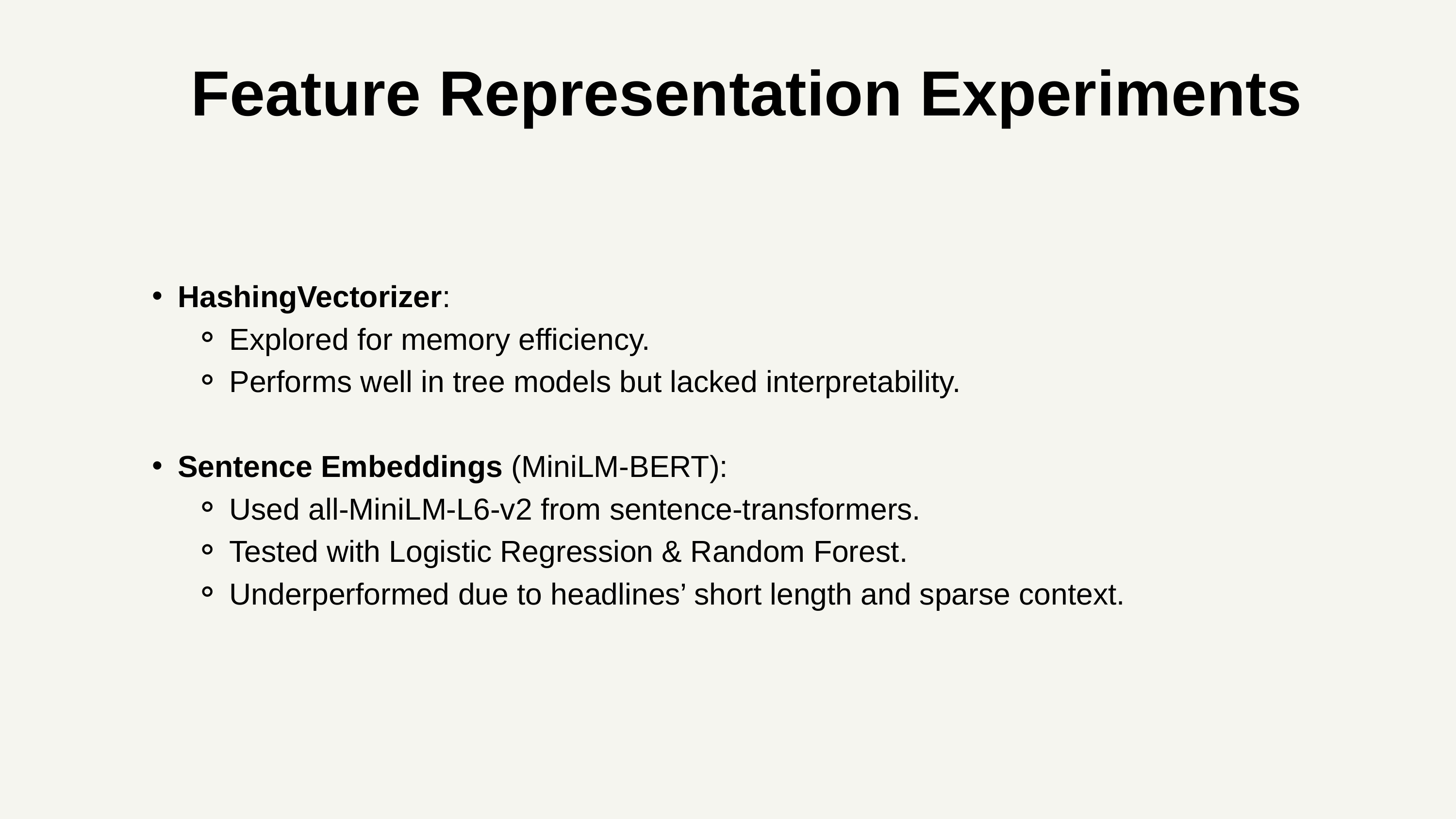

Feature Representation Experiments
HashingVectorizer:
Explored for memory efficiency.
Performs well in tree models but lacked interpretability.

Sentence Embeddings (MiniLM-BERT):
Used all-MiniLM-L6-v2 from sentence-transformers.
Tested with Logistic Regression & Random Forest.
Underperformed due to headlines’ short length and sparse context.